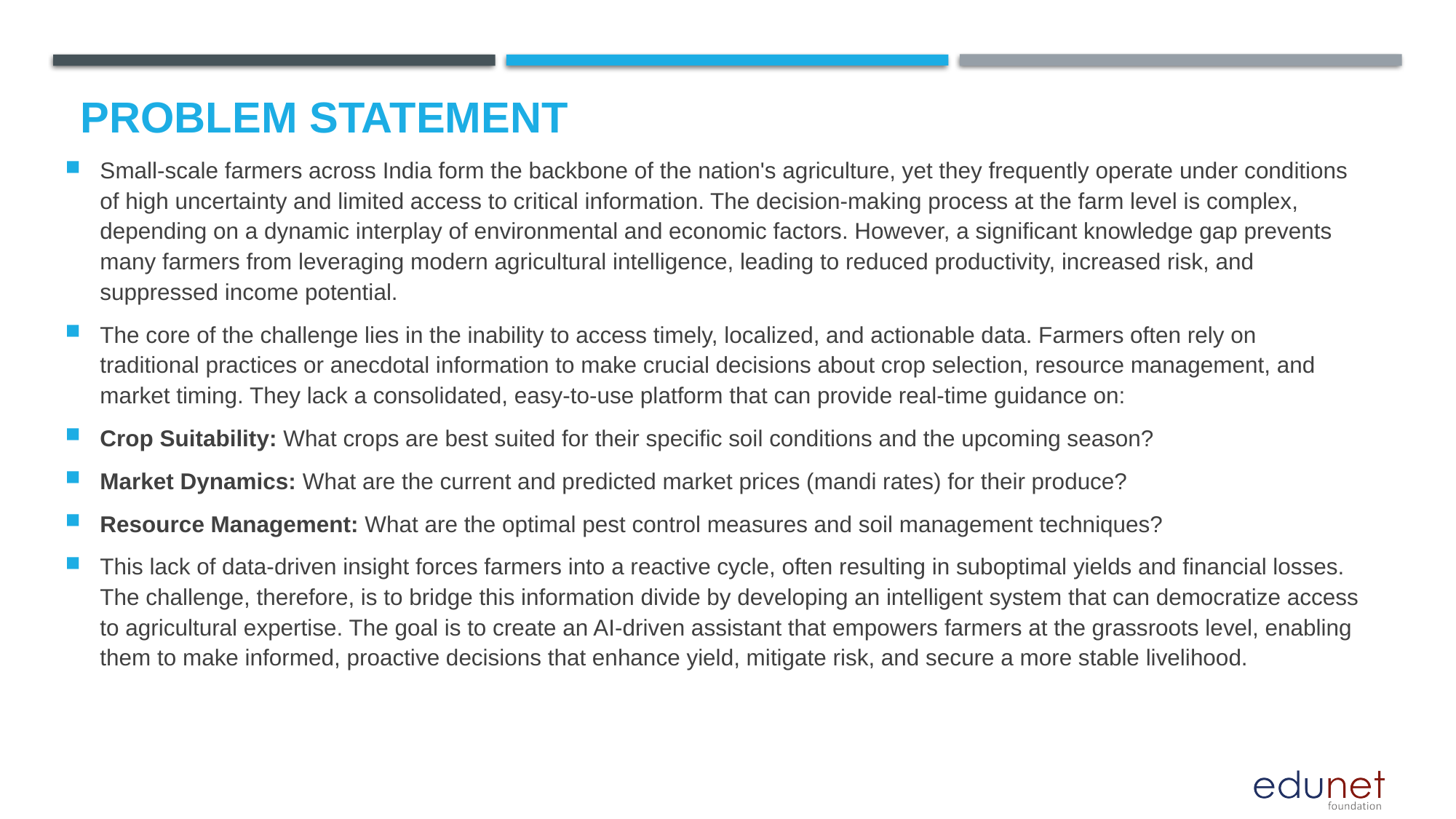

# Problem Statement
Small-scale farmers across India form the backbone of the nation's agriculture, yet they frequently operate under conditions of high uncertainty and limited access to critical information. The decision-making process at the farm level is complex, depending on a dynamic interplay of environmental and economic factors. However, a significant knowledge gap prevents many farmers from leveraging modern agricultural intelligence, leading to reduced productivity, increased risk, and suppressed income potential.
The core of the challenge lies in the inability to access timely, localized, and actionable data. Farmers often rely on traditional practices or anecdotal information to make crucial decisions about crop selection, resource management, and market timing. They lack a consolidated, easy-to-use platform that can provide real-time guidance on:
Crop Suitability: What crops are best suited for their specific soil conditions and the upcoming season?
Market Dynamics: What are the current and predicted market prices (mandi rates) for their produce?
Resource Management: What are the optimal pest control measures and soil management techniques?
This lack of data-driven insight forces farmers into a reactive cycle, often resulting in suboptimal yields and financial losses. The challenge, therefore, is to bridge this information divide by developing an intelligent system that can democratize access to agricultural expertise. The goal is to create an AI-driven assistant that empowers farmers at the grassroots level, enabling them to make informed, proactive decisions that enhance yield, mitigate risk, and secure a more stable livelihood.